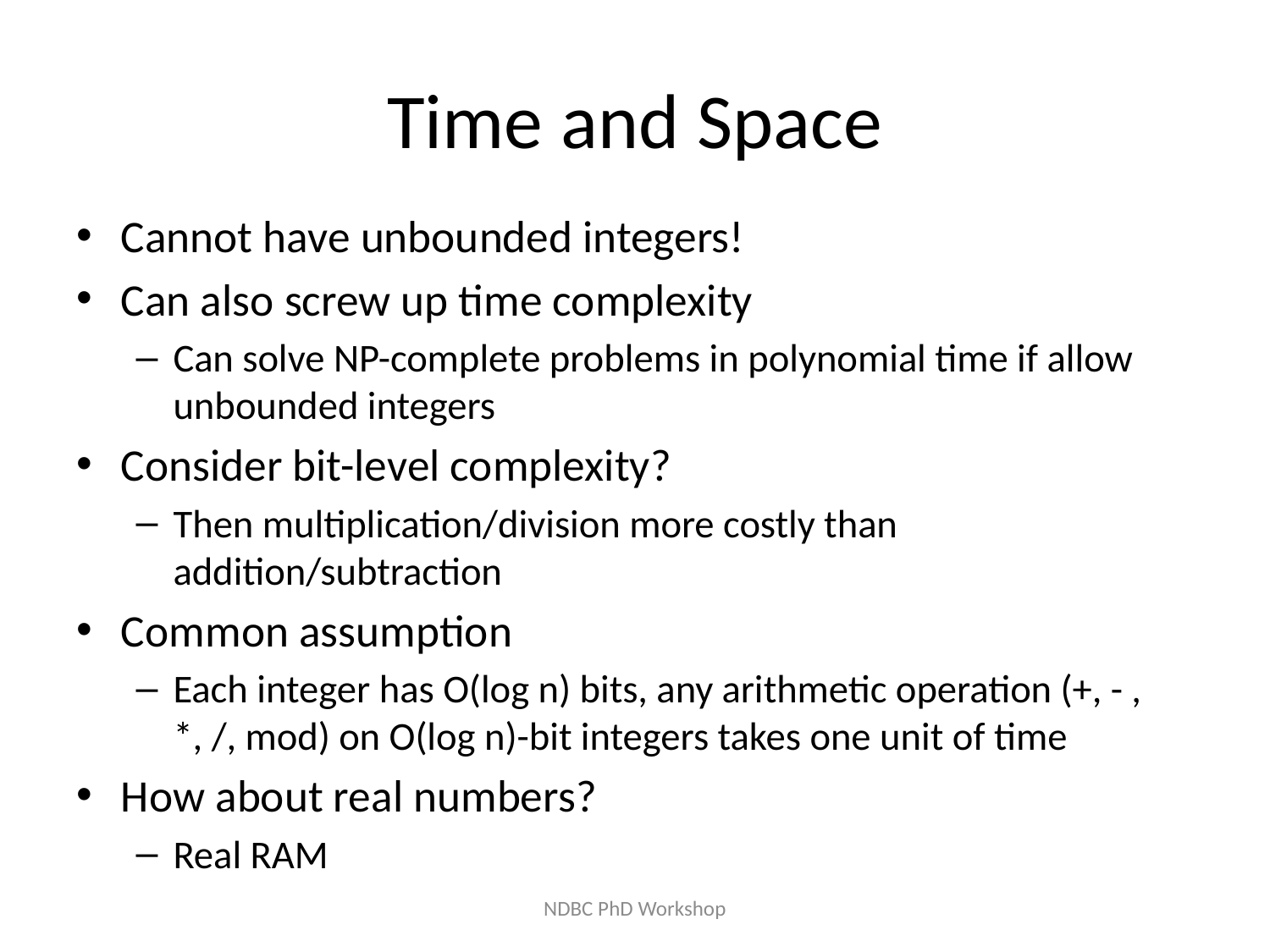

# Time and Space
Cannot have unbounded integers!
Can also screw up time complexity
Can solve NP-complete problems in polynomial time if allow unbounded integers
Consider bit-level complexity?
Then multiplication/division more costly than addition/subtraction
Common assumption
Each integer has O(log n) bits, any arithmetic operation (+, - , *, /, mod) on O(log n)-bit integers takes one unit of time
How about real numbers?
Real RAM

NDBC PhD Workshop